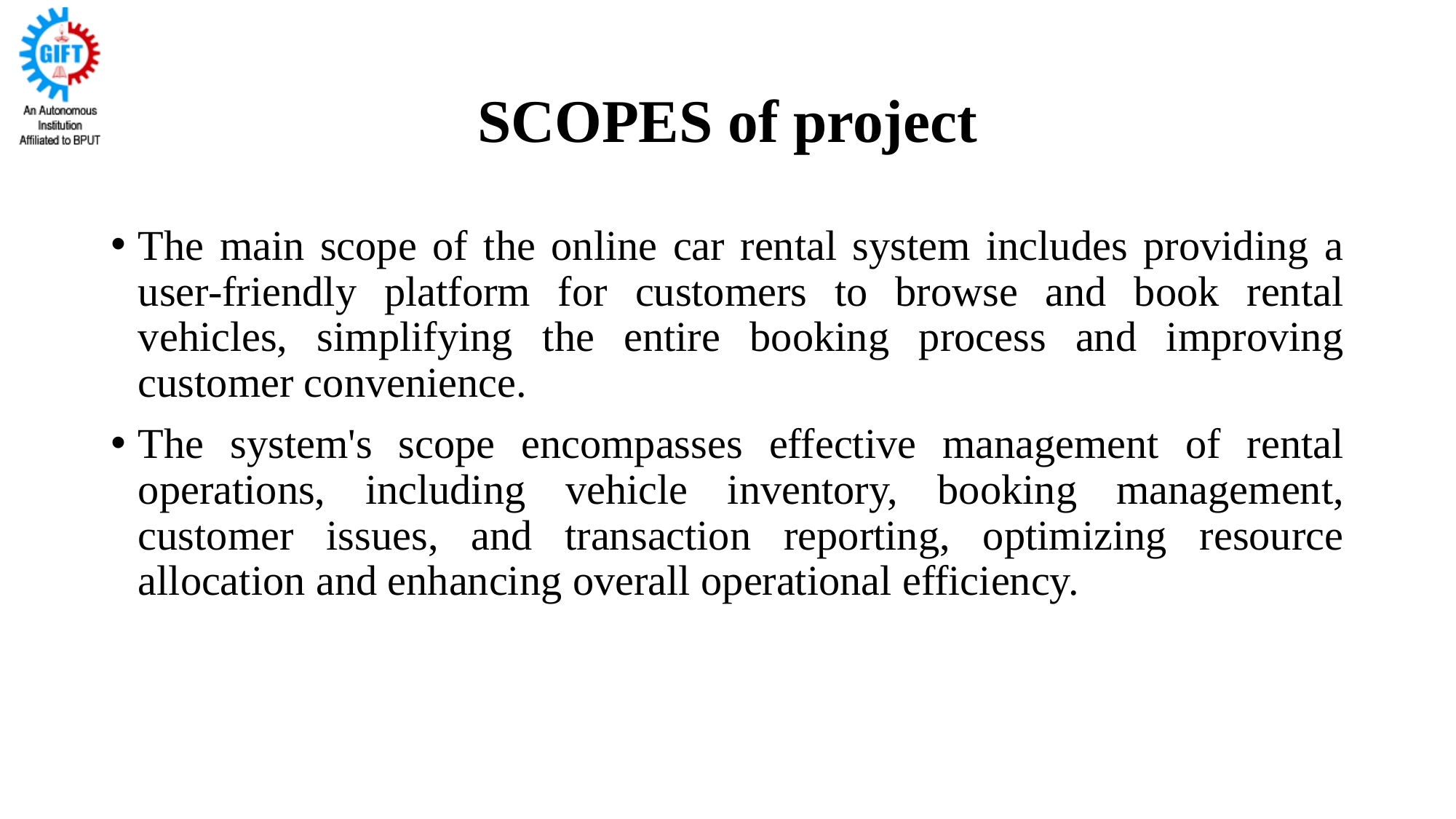

# SCOPES of project
The main scope of the online car rental system includes providing a user-friendly platform for customers to browse and book rental vehicles, simplifying the entire booking process and improving customer convenience.
The system's scope encompasses effective management of rental operations, including vehicle inventory, booking management, customer issues, and transaction reporting, optimizing resource allocation and enhancing overall operational efficiency.